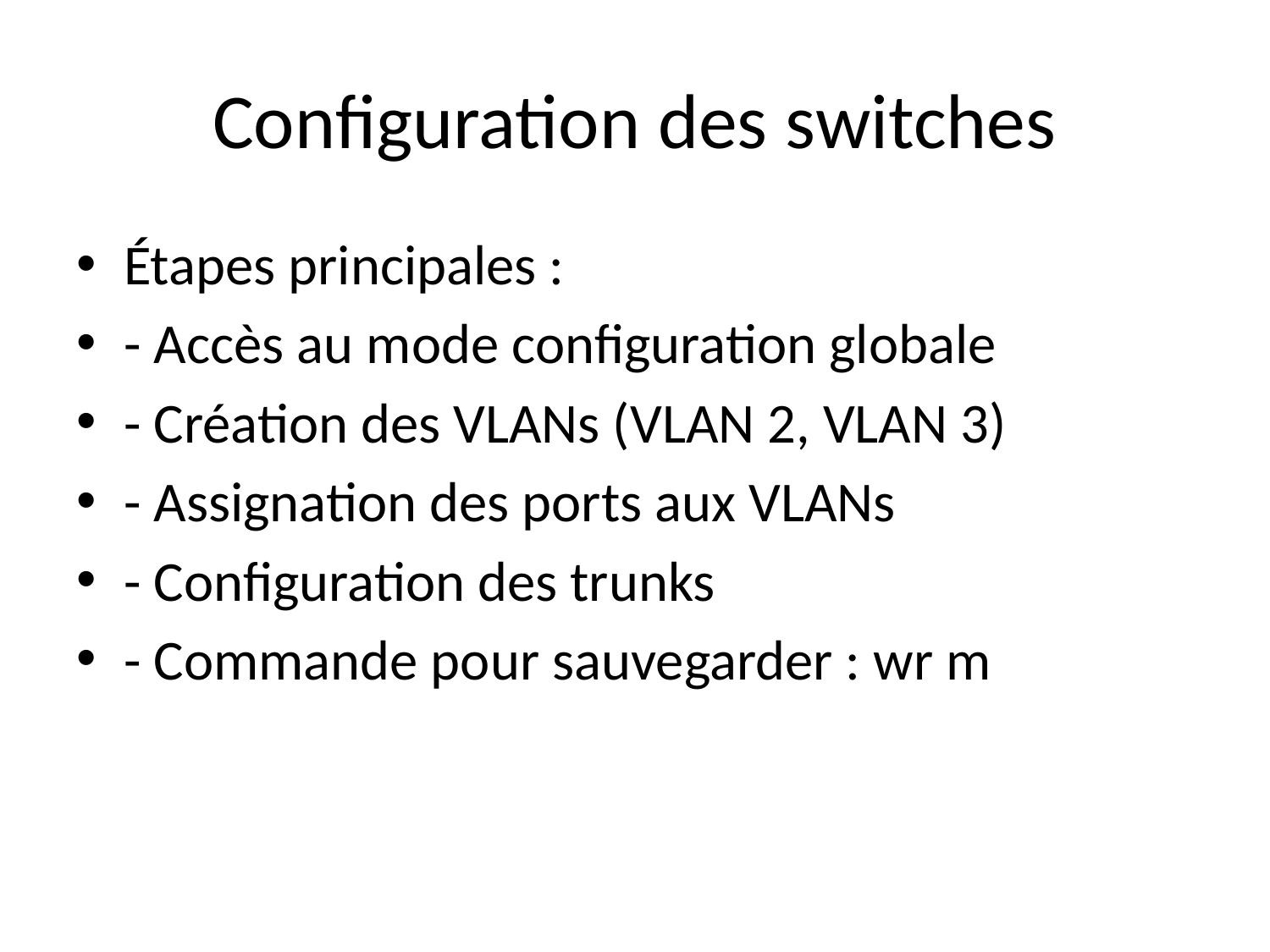

# Configuration des switches
Étapes principales :
- Accès au mode configuration globale
- Création des VLANs (VLAN 2, VLAN 3)
- Assignation des ports aux VLANs
- Configuration des trunks
- Commande pour sauvegarder : wr m